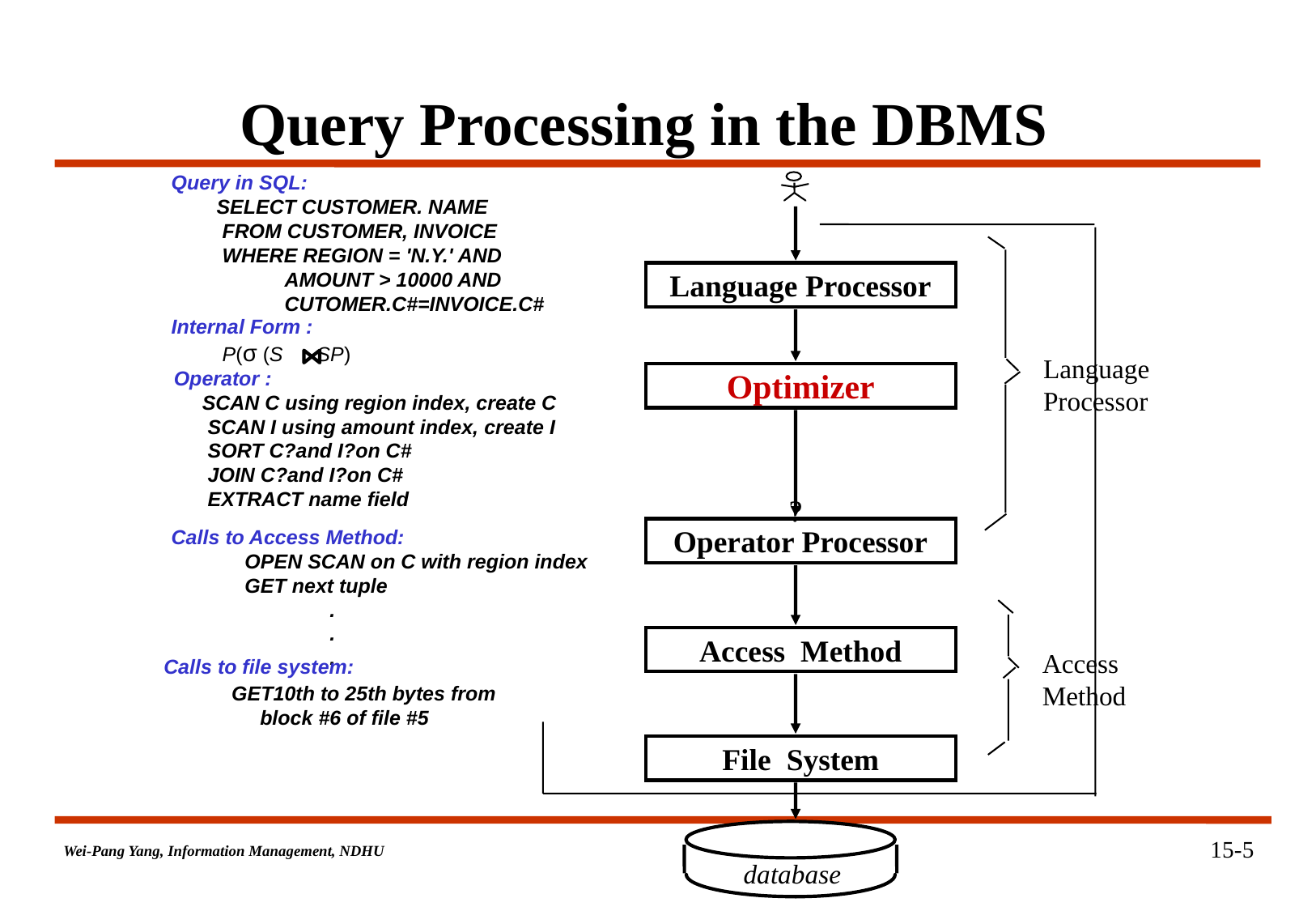

# Query Processing in the DBMS
Query in SQL:
        SELECT CUSTOMER. NAME
         FROM CUSTOMER, INVOICE
         WHERE REGION = 'N.Y.' AND
                    AMOUNT > 10000 AND
                    CUTOMER.C#=INVOICE.C#

Language Processor

Language
Processor

Optimizer

?

Operator Processor

Access  Method
Access
Method

File  System

    database

Internal Form :
         P(σ (S      SP)

Operator :
     SCAN C using region index, create C
      SCAN I using amount index, create I
      SORT C?and I?on C#
      JOIN C?and I?on C#
      EXTRACT name field
Calls to Access Method:
             OPEN SCAN on C with region index
             GET next tuple
                            .
                            .
                            .
Calls to file system:
            GET10th to 25th bytes from
                 block #6 of file #5
15-5